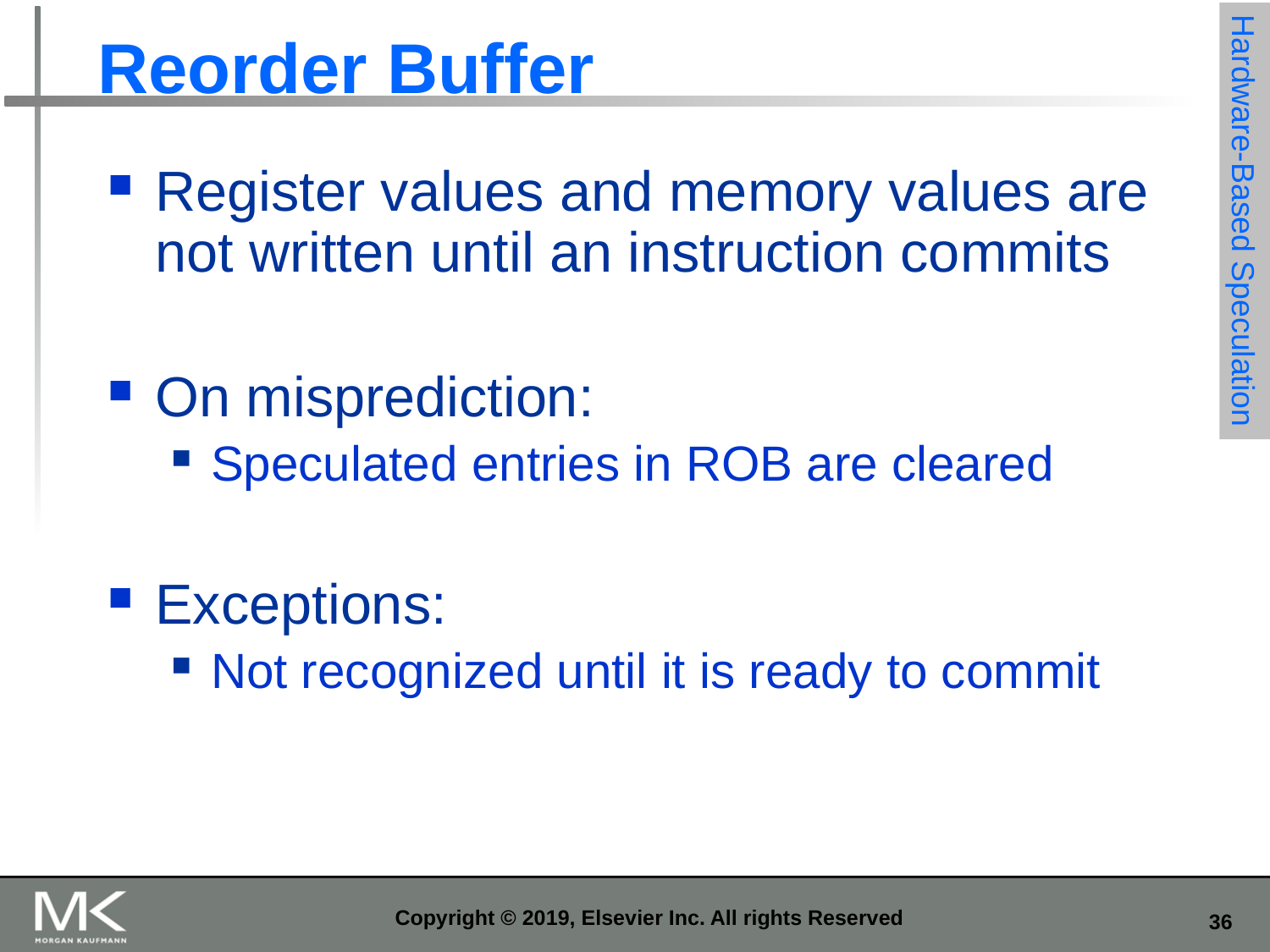

# Reorder Buffer
Register values and memory values are not written until an instruction commits

On misprediction:
Speculated entries in ROB are cleared

Exceptions:
Not recognized until it is ready to commit

Hardware-Based Speculation
Copyright © 2019, Elsevier Inc. All rights Reserved